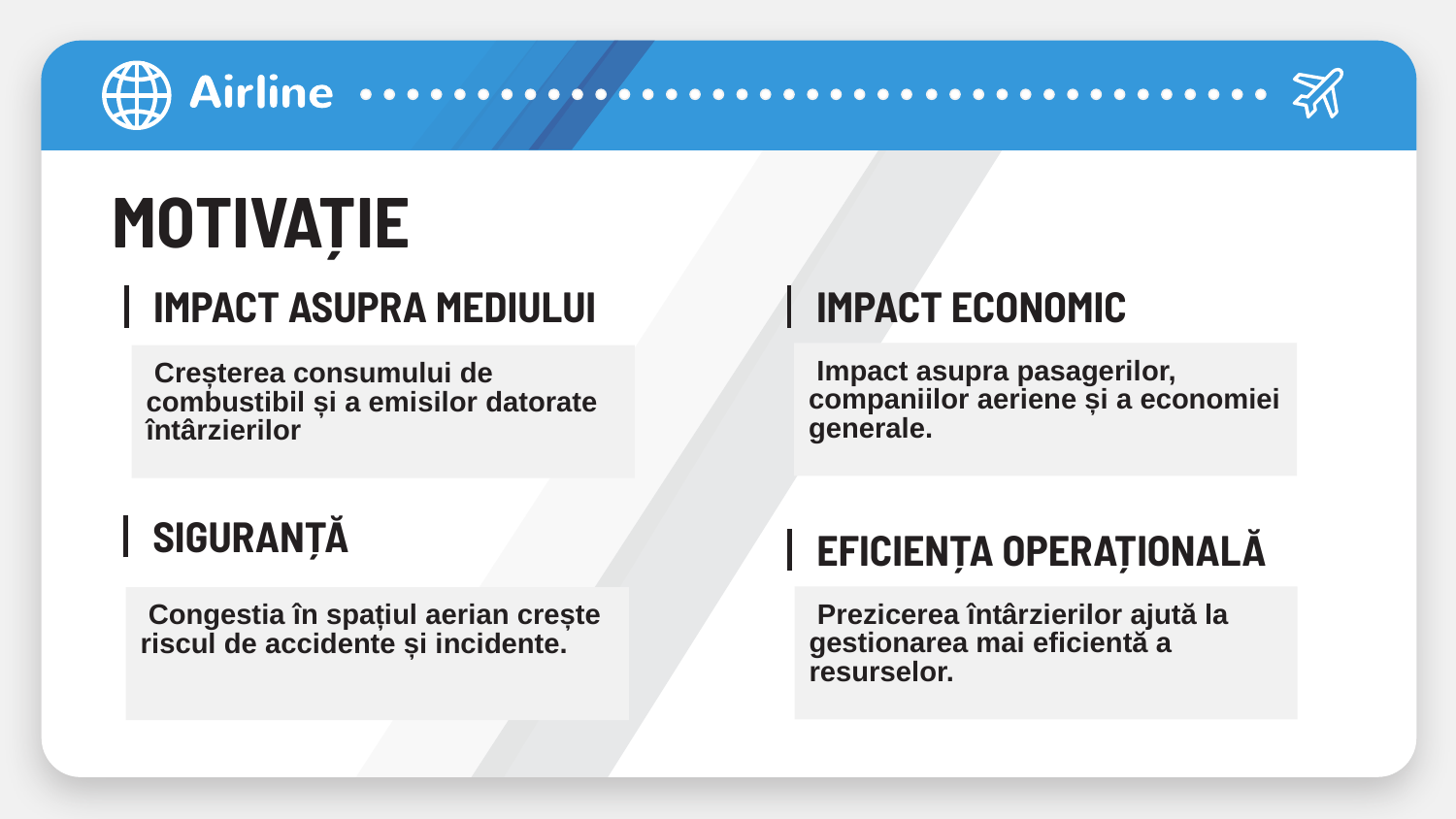

# MOTIVAȚIE
IMPACT ASUPRA MEDIULUI
IMPACT ECONOMIC
 Impact asupra pasagerilor, companiilor aeriene și a economiei generale.
 Creșterea consumului de combustibil și a emisilor datorate întârzierilor
SIGURANȚĂ
EFICIENȚA OPERAȚIONALĂ
 Prezicerea întârzierilor ajută la gestionarea mai eficientă a resurselor.
 Congestia în spațiul aerian crește riscul de accidente și incidente.